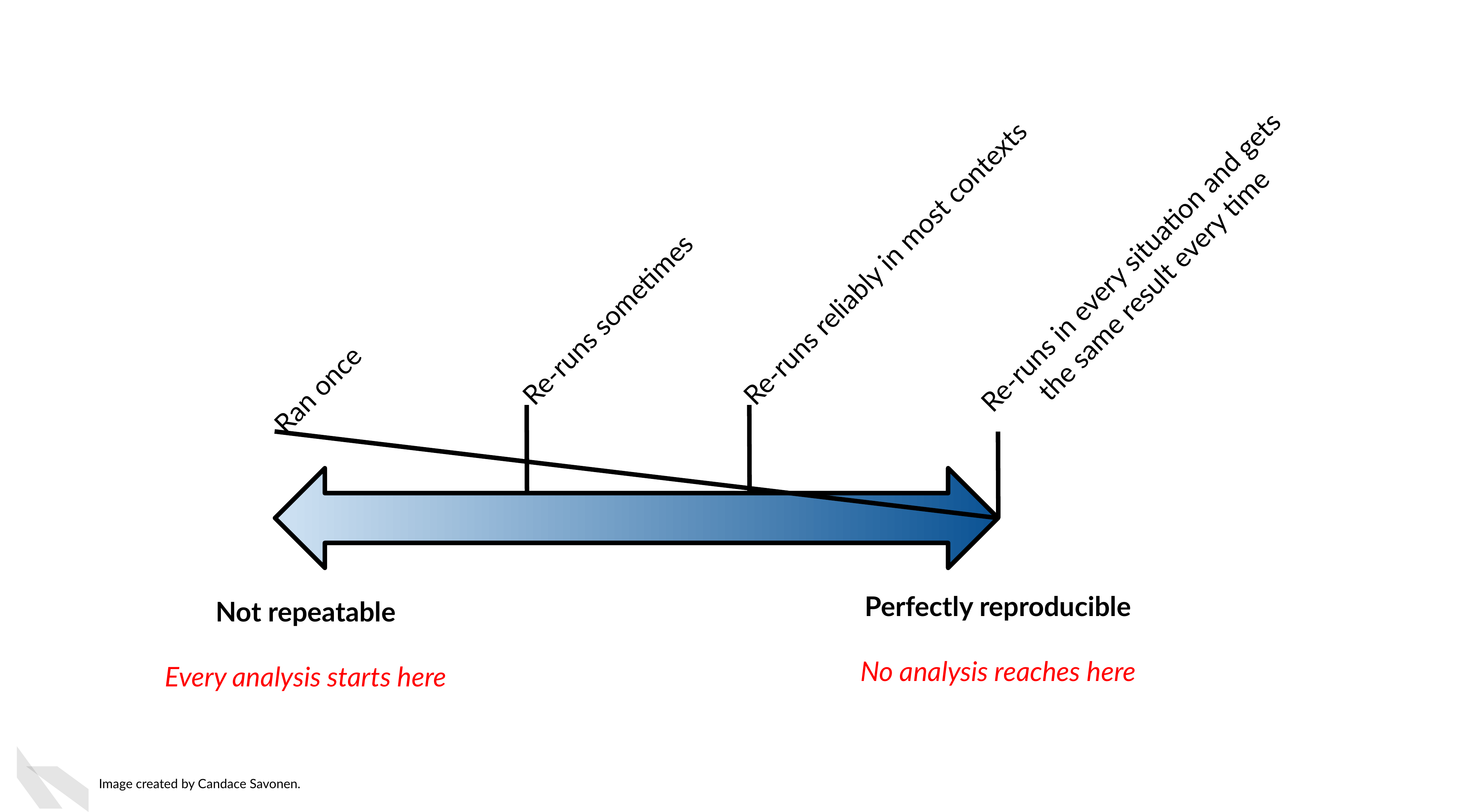

Re-runs sometimes
Re-runs reliably in most contexts
Re-runs in every situation and gets the same result every time
Ran once

Perfectly reproducible

No analysis reaches here

Not repeatable

Every analysis starts here
Image created by Candace Savonen.